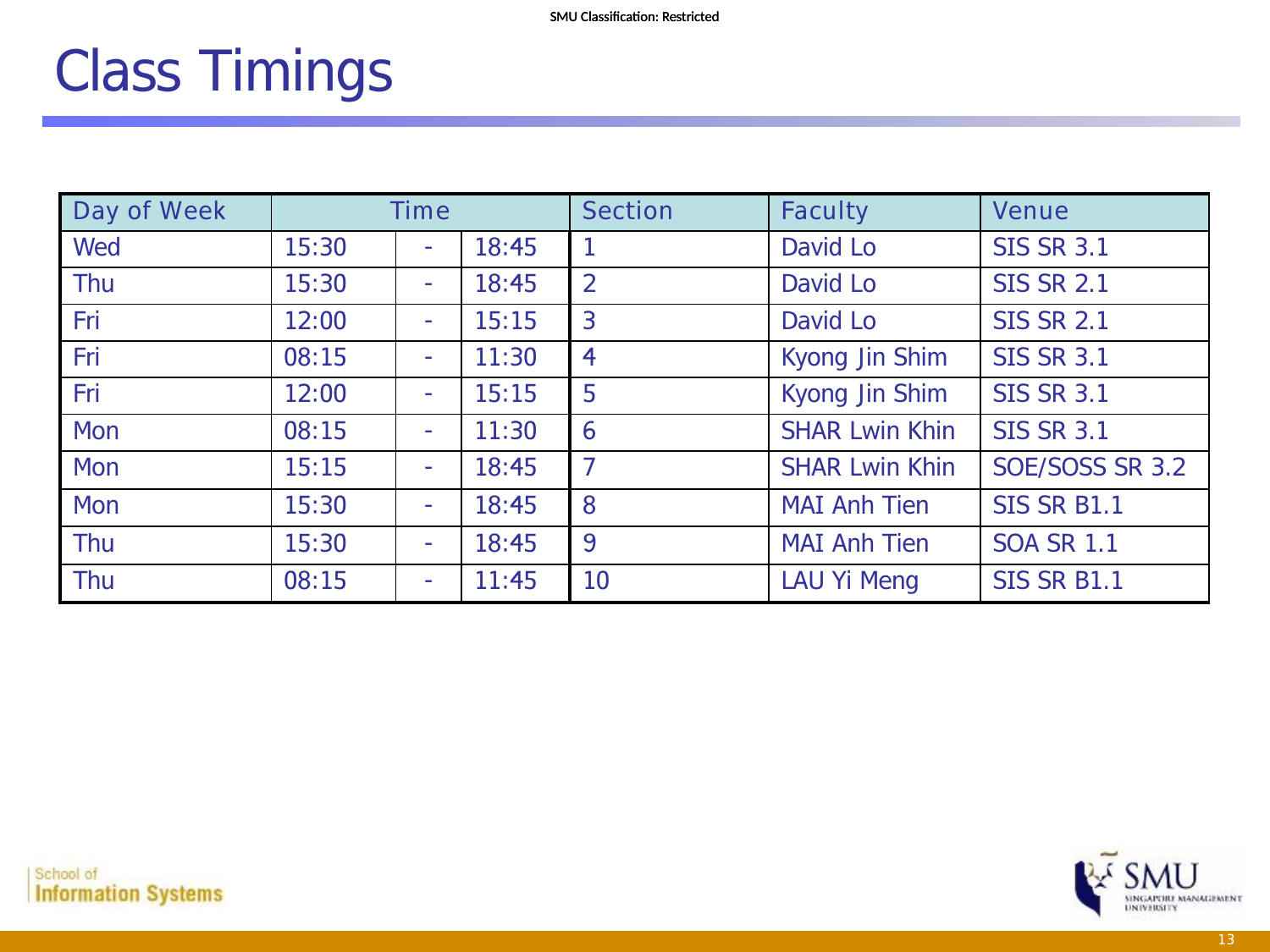

# Class Timings

| Day of Week | Time |  |  | Section | Faculty | Venue |
| --- | --- | --- | --- | --- | --- | --- |
| Wed | 15:30 | - | 18:45 | 1 | David Lo | SIS SR 3.1 |
| Thu | 15:30 | - | 18:45 | 2 | David Lo | SIS SR 2.1 |
| Fri | 12:00 | - | 15:15 | 3 | David Lo | SIS SR 2.1 |
| Fri | 08:15 | - | 11:30 | 4 | Kyong Jin Shim | SIS SR 3.1 |
| Fri | 12:00 | - | 15:15 | 5 | Kyong Jin Shim | SIS SR 3.1 |
| Mon | 08:15 | - | 11:30 | 6 | SHAR Lwin Khin | SIS SR 3.1 |
| Mon | 15:15 | - | 18:45 | 7 | SHAR Lwin Khin | SOE/SOSS SR 3.2 |
| Mon | 15:30 | - | 18:45 | 8 | MAI Anh Tien | SIS SR B1.1 |
| Thu | 15:30 | - | 18:45 | 9 | MAI Anh Tien | SOA SR 1.1 |
| Thu | 08:15 | - | 11:45 | 10 | LAU Yi Meng | SIS SR B1.1 |

                        13